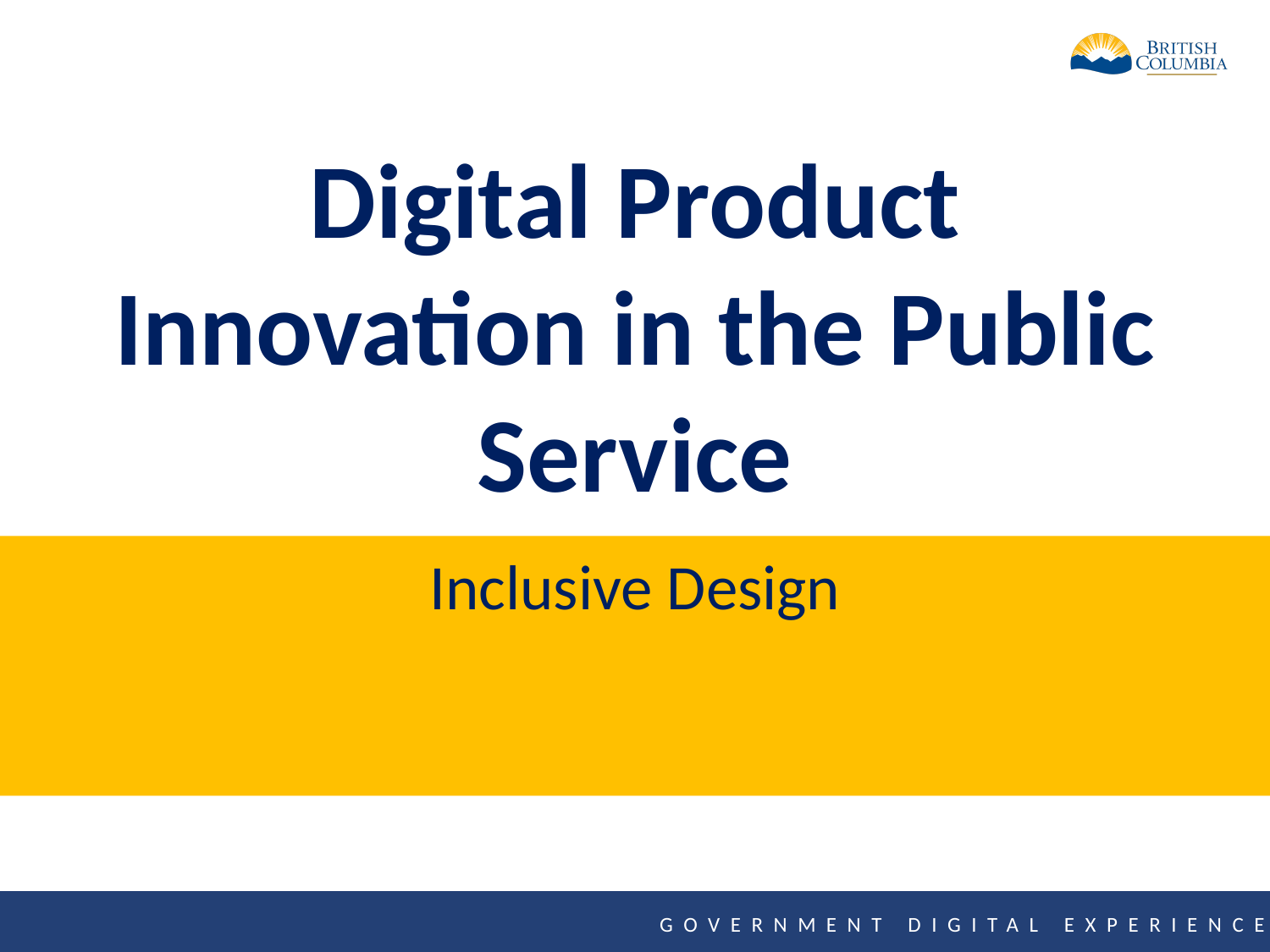

# Digital Product Innovation in the Public Service

Inclusive Design